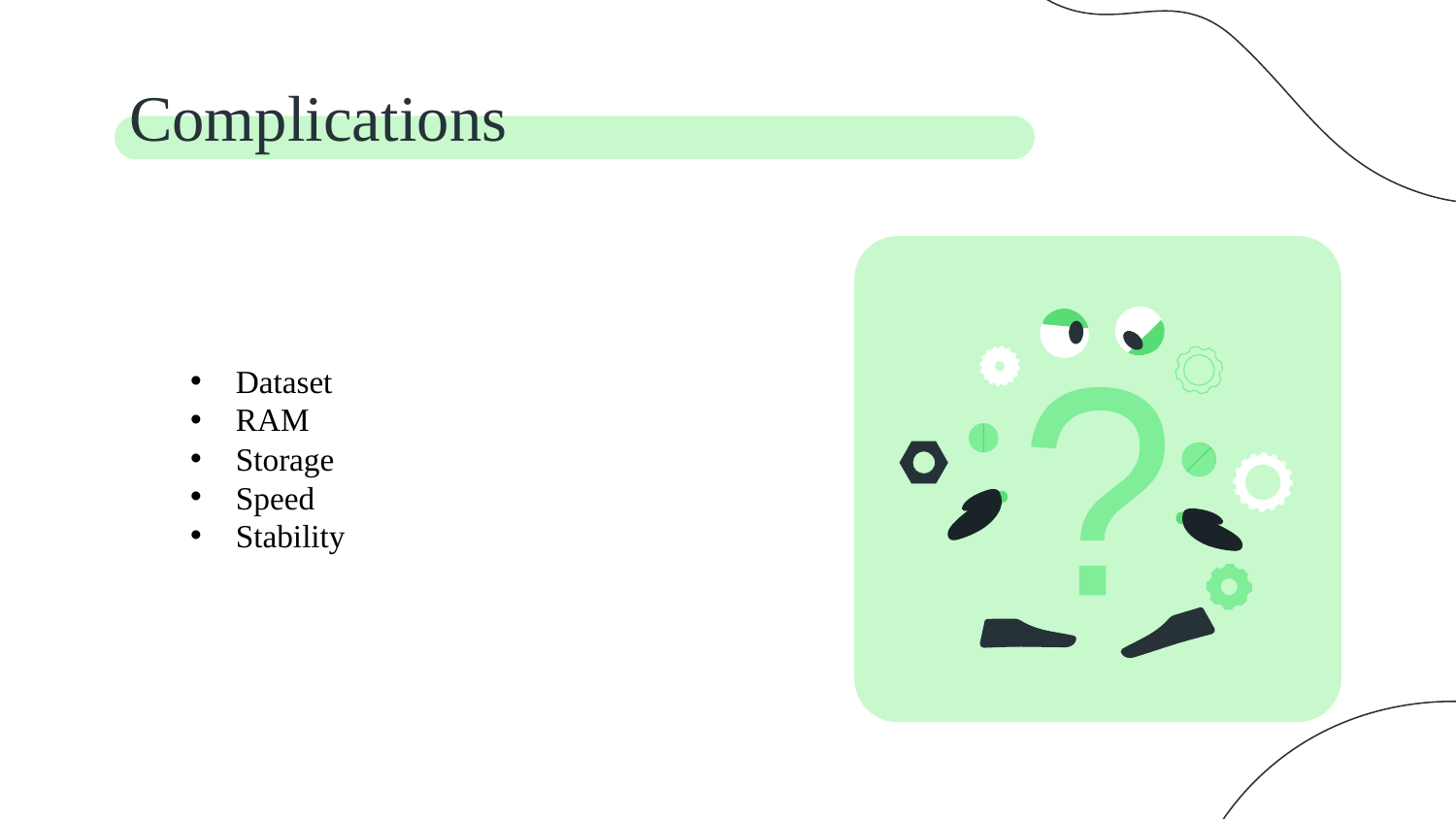

# Complications

Dataset
RAM
Storage
Speed
Stability
?